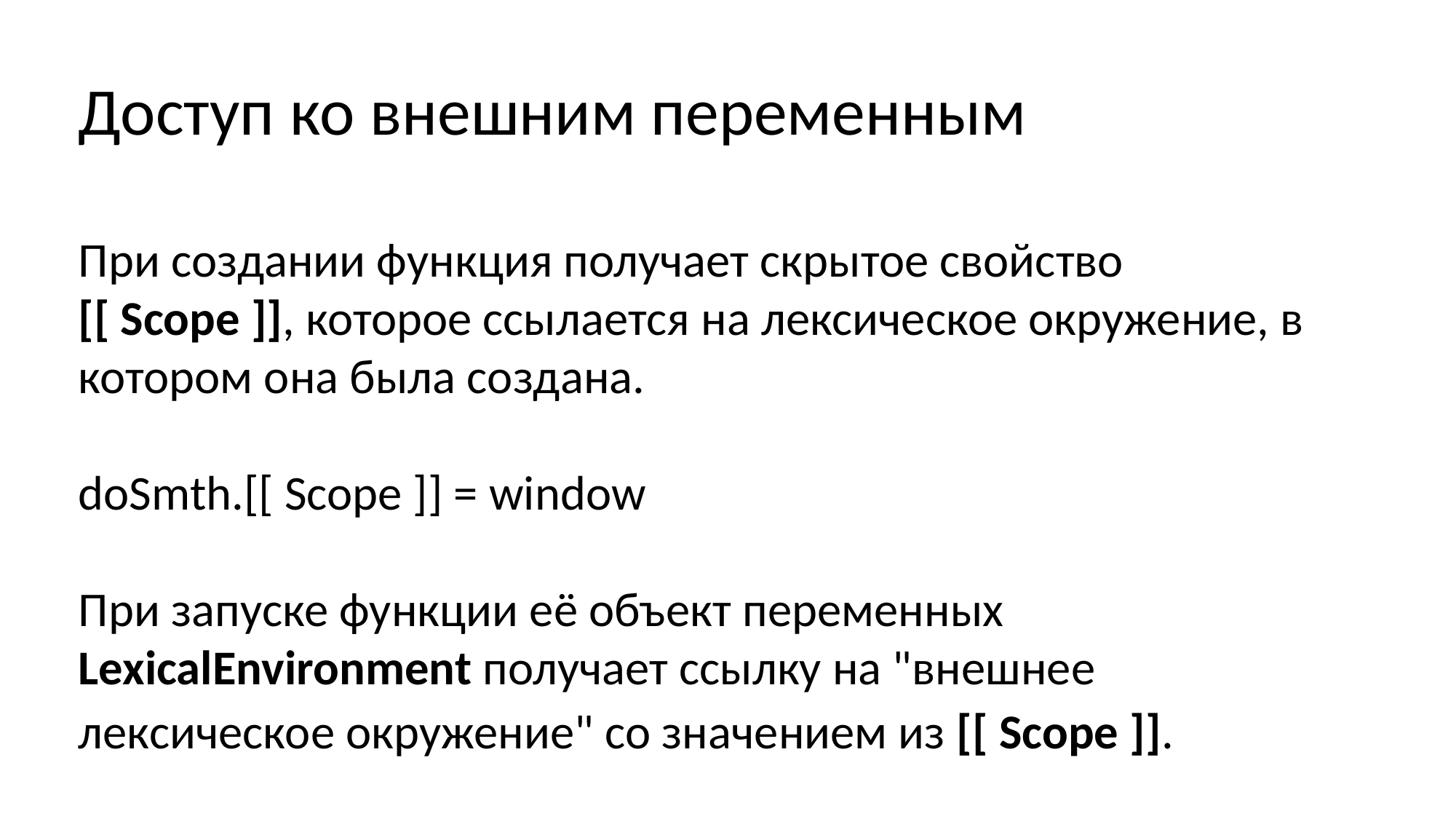

Доступ ко внешним переменным

При создании функция получает скрытое свойство
[[ Scope ]], которое ссылается на лексическое окружение, в котором она была создана.

doSmth.[[ Scope ]] = window

При запуске функции её объект переменных LexicalEnvironment получает ссылку на "внешнее лексическое окружение" со значением из [[ Scope ]].